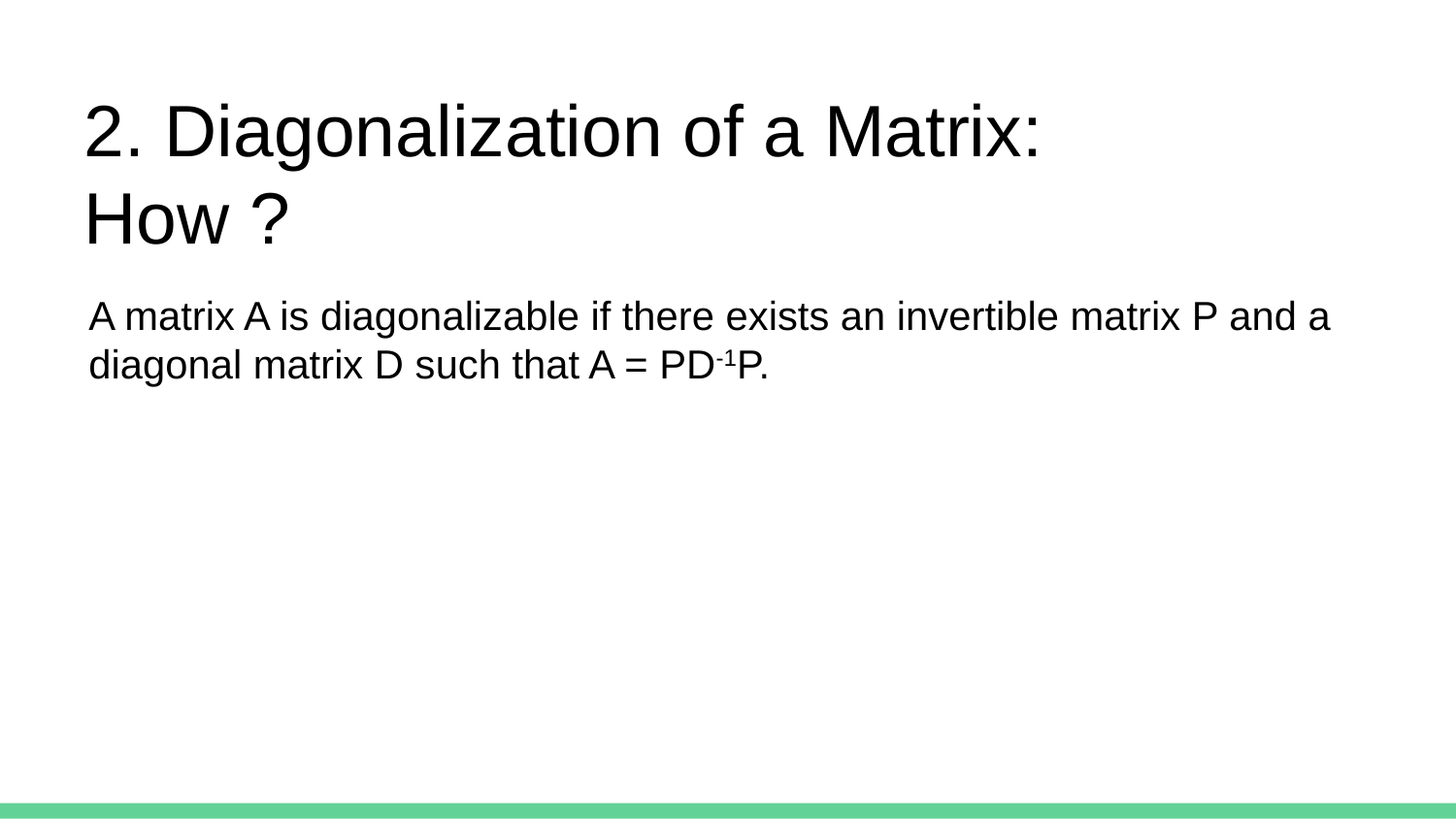

2. Diagonalization of a Matrix: How ?

A matrix A is diagonalizable if there exists an invertible matrix P and a diagonal matrix D such that A = PD-1P.